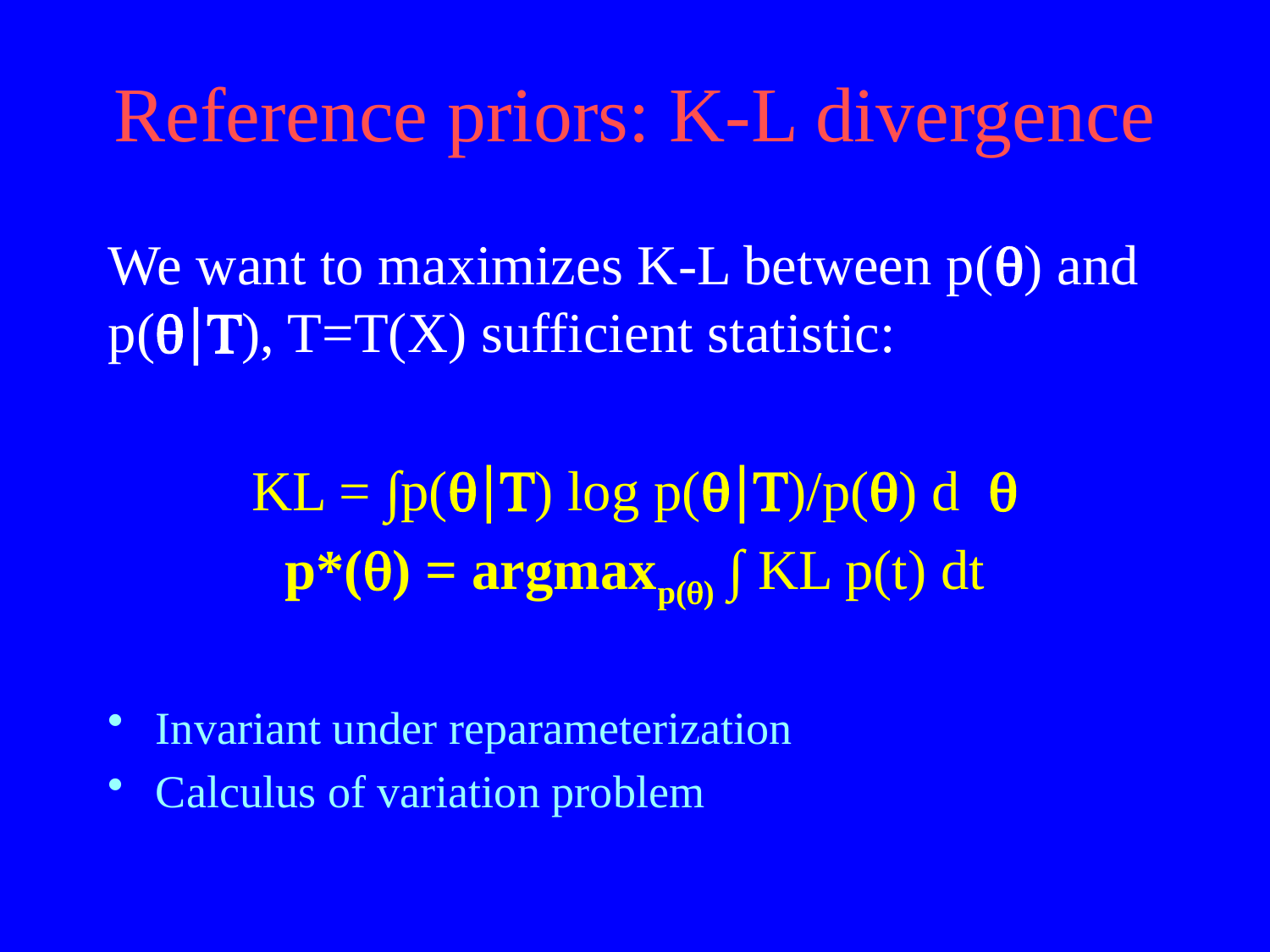

# Reference priors: K-L divergence
We want to maximizes K-L between p(θ) and p(θ|Τ), T=T(X) sufficient statistic:

KL = ∫p(θ|Τ) log p(θ|Τ)/p(θ) d θ
p*(θ) = argmaxp(θ) ∫ KL p(t) dt

Invariant under reparameterization
Calculus of variation problem